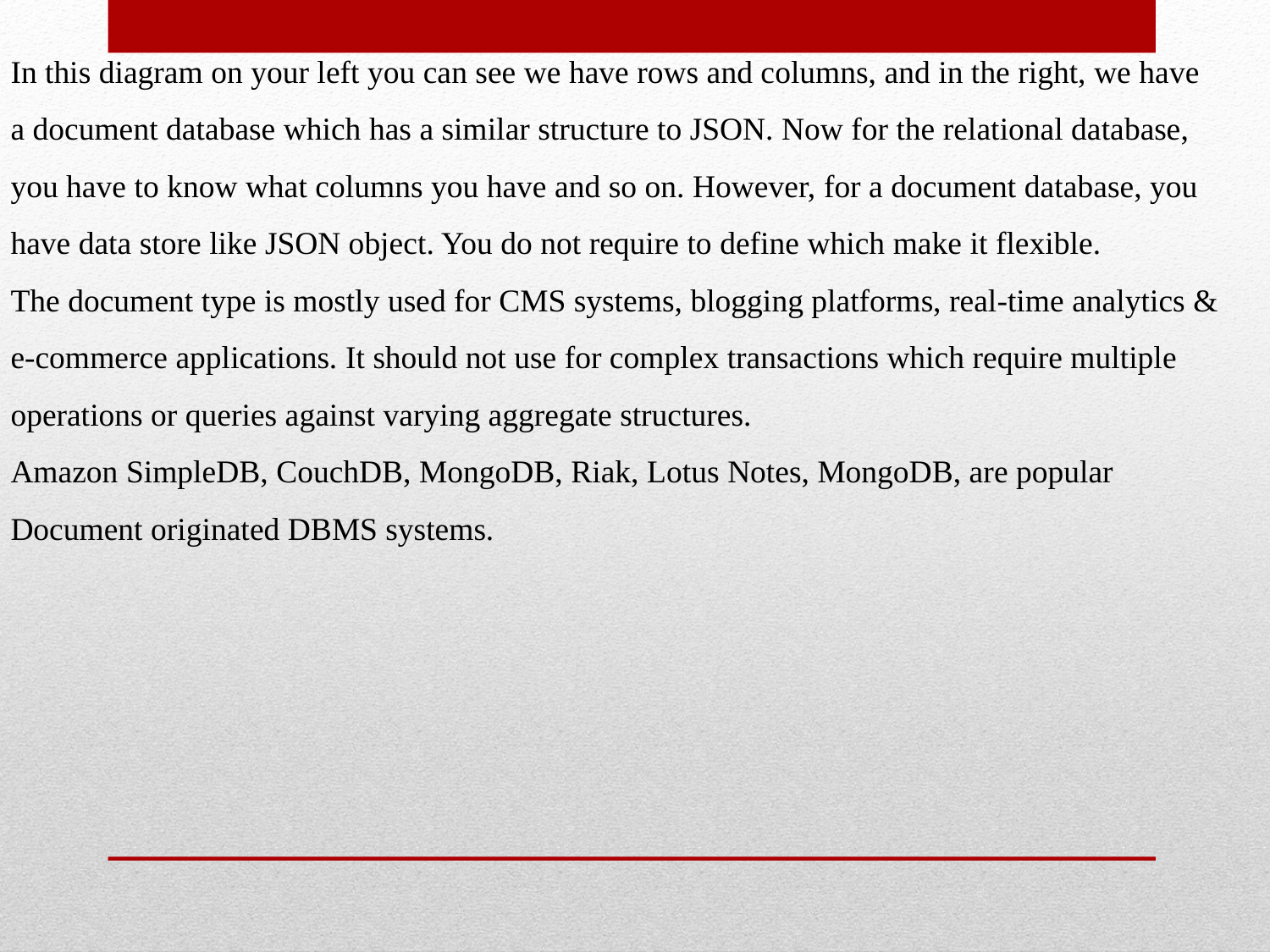

In this diagram on your left you can see we have rows and columns, and in the right, we have a document database which has a similar structure to JSON. Now for the relational database, you have to know what columns you have and so on. However, for a document database, you have data store like JSON object. You do not require to define which make it flexible.
The document type is mostly used for CMS systems, blogging platforms, real-time analytics & e-commerce applications. It should not use for complex transactions which require multiple operations or queries against varying aggregate structures.
Amazon SimpleDB, CouchDB, MongoDB, Riak, Lotus Notes, MongoDB, are popular Document originated DBMS systems.